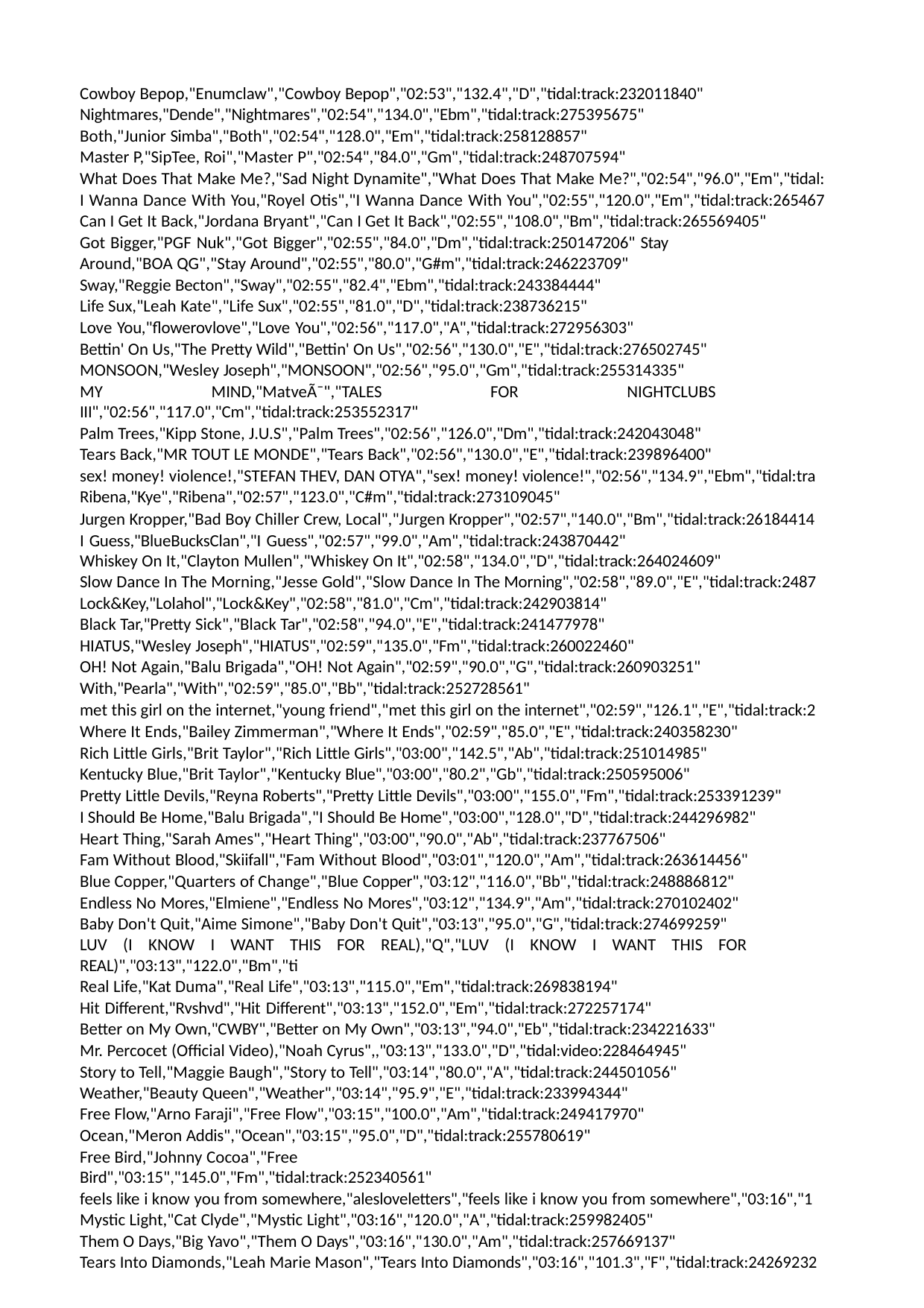

Cowboy Bepop,"Enumclaw","Cowboy Bepop","02:53","132.4","D","tidal:track:232011840" Nightmares,"Dende","Nightmares","02:54","134.0","Ebm","tidal:track:275395675" Both,"Junior Simba","Both","02:54","128.0","Em","tidal:track:258128857"
Master P,"SipTee, Roi","Master P","02:54","84.0","Gm","tidal:track:248707594"
What Does That Make Me?,"Sad Night Dynamite","What Does That Make Me?","02:54","96.0","Em","tidal: I Wanna Dance With You,"Royel Otis","I Wanna Dance With You","02:55","120.0","Em","tidal:track:265467 Can I Get It Back,"Jordana Bryant","Can I Get It Back","02:55","108.0","Bm","tidal:track:265569405"
Got Bigger,"PGF Nuk","Got Bigger","02:55","84.0","Dm","tidal:track:250147206" Stay Around,"BOA QG","Stay Around","02:55","80.0","G#m","tidal:track:246223709" Sway,"Reggie Becton","Sway","02:55","82.4","Ebm","tidal:track:243384444"
Life Sux,"Leah Kate","Life Sux","02:55","81.0","D","tidal:track:238736215"
Love You,"flowerovlove","Love You","02:56","117.0","A","tidal:track:272956303"
Bettin' On Us,"The Pretty Wild","Bettin' On Us","02:56","130.0","E","tidal:track:276502745" MONSOON,"Wesley Joseph","MONSOON","02:56","95.0","Gm","tidal:track:255314335"
MY MIND,"MatveÃ¯","TALES FOR NIGHTCLUBS III","02:56","117.0","Cm","tidal:track:253552317"
Palm Trees,"Kipp Stone, J.U.S","Palm Trees","02:56","126.0","Dm","tidal:track:242043048" Tears Back,"MR TOUT LE MONDE","Tears Back","02:56","130.0","E","tidal:track:239896400"
sex! money! violence!,"STEFAN THEV, DAN OTYA","sex! money! violence!","02:56","134.9","Ebm","tidal:tra Ribena,"Kye","Ribena","02:57","123.0","C#m","tidal:track:273109045"
Jurgen Kropper,"Bad Boy Chiller Crew, Local","Jurgen Kropper","02:57","140.0","Bm","tidal:track:26184414 I Guess,"BlueBucksClan","I Guess","02:57","99.0","Am","tidal:track:243870442"
Whiskey On It,"Clayton Mullen","Whiskey On It","02:58","134.0","D","tidal:track:264024609"
Slow Dance In The Morning,"Jesse Gold","Slow Dance In The Morning","02:58","89.0","E","tidal:track:2487 Lock&Key,"Lolahol","Lock&Key","02:58","81.0","Cm","tidal:track:242903814"
Black Tar,"Pretty Sick","Black Tar","02:58","94.0","E","tidal:track:241477978" HIATUS,"Wesley Joseph","HIATUS","02:59","135.0","Fm","tidal:track:260022460"
OH! Not Again,"Balu Brigada","OH! Not Again","02:59","90.0","G","tidal:track:260903251" With,"Pearla","With","02:59","85.0","Bb","tidal:track:252728561"
met this girl on the internet,"young friend","met this girl on the internet","02:59","126.1","E","tidal:track:2 Where It Ends,"Bailey Zimmerman","Where It Ends","02:59","85.0","E","tidal:track:240358230"
Rich Little Girls,"Brit Taylor","Rich Little Girls","03:00","142.5","Ab","tidal:track:251014985" Kentucky Blue,"Brit Taylor","Kentucky Blue","03:00","80.2","Gb","tidal:track:250595006"
Pretty Little Devils,"Reyna Roberts","Pretty Little Devils","03:00","155.0","Fm","tidal:track:253391239" I Should Be Home,"Balu Brigada","I Should Be Home","03:00","128.0","D","tidal:track:244296982" Heart Thing,"Sarah Ames","Heart Thing","03:00","90.0","Ab","tidal:track:237767506"
Fam Without Blood,"Skiifall","Fam Without Blood","03:01","120.0","Am","tidal:track:263614456" Blue Copper,"Quarters of Change","Blue Copper","03:12","116.0","Bb","tidal:track:248886812"
Endless No Mores,"Elmiene","Endless No Mores","03:12","134.9","Am","tidal:track:270102402" Baby Don't Quit,"Aime Simone","Baby Don't Quit","03:13","95.0","G","tidal:track:274699259"
LUV (I KNOW I WANT THIS FOR REAL),"Q","LUV (I KNOW I WANT THIS FOR REAL)","03:13","122.0","Bm","ti
Real Life,"Kat Duma","Real Life","03:13","115.0","Em","tidal:track:269838194"
Hit Different,"Rvshvd","Hit Different","03:13","152.0","Em","tidal:track:272257174"
Better on My Own,"CWBY","Better on My Own","03:13","94.0","Eb","tidal:track:234221633" Mr. Percocet (Official Video),"Noah Cyrus",,"03:13","133.0","D","tidal:video:228464945" Story to Tell,"Maggie Baugh","Story to Tell","03:14","80.0","A","tidal:track:244501056" Weather,"Beauty Queen","Weather","03:14","95.9","E","tidal:track:233994344"
Free Flow,"Arno Faraji","Free Flow","03:15","100.0","Am","tidal:track:249417970" Ocean,"Meron Addis","Ocean","03:15","95.0","D","tidal:track:255780619"
Free Bird,"Johnny Cocoa","Free Bird","03:15","145.0","Fm","tidal:track:252340561"
feels like i know you from somewhere,"alesloveletters","feels like i know you from somewhere","03:16","1 Mystic Light,"Cat Clyde","Mystic Light","03:16","120.0","A","tidal:track:259982405"
Them O Days,"Big Yavo","Them O Days","03:16","130.0","Am","tidal:track:257669137"
Tears Into Diamonds,"Leah Marie Mason","Tears Into Diamonds","03:16","101.3","F","tidal:track:24269232